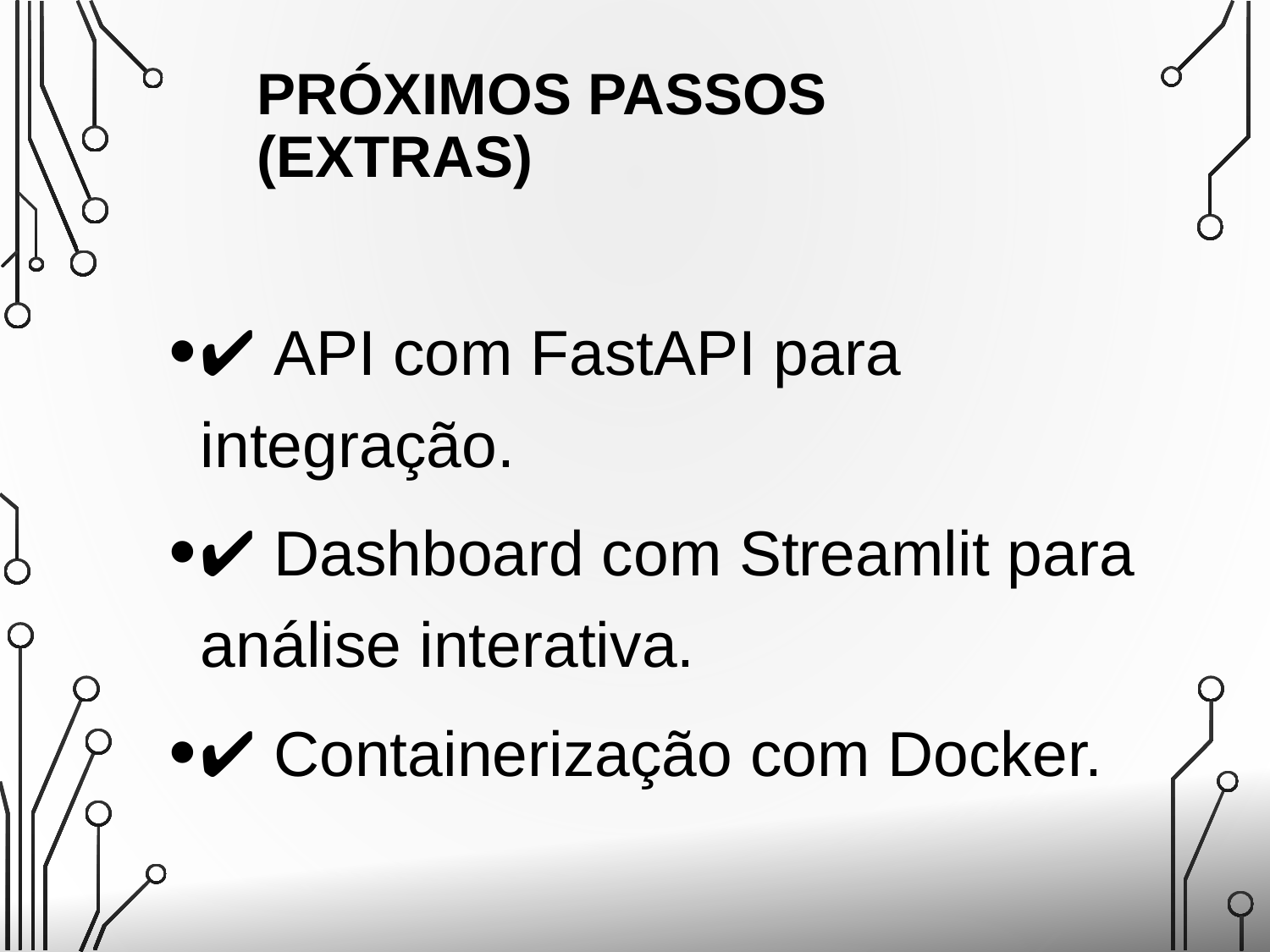

# Próximos Passos (Extras)

✔ API com FastAPI para integração.
✔ Dashboard com Streamlit para análise interativa.
✔ Containerização com Docker.